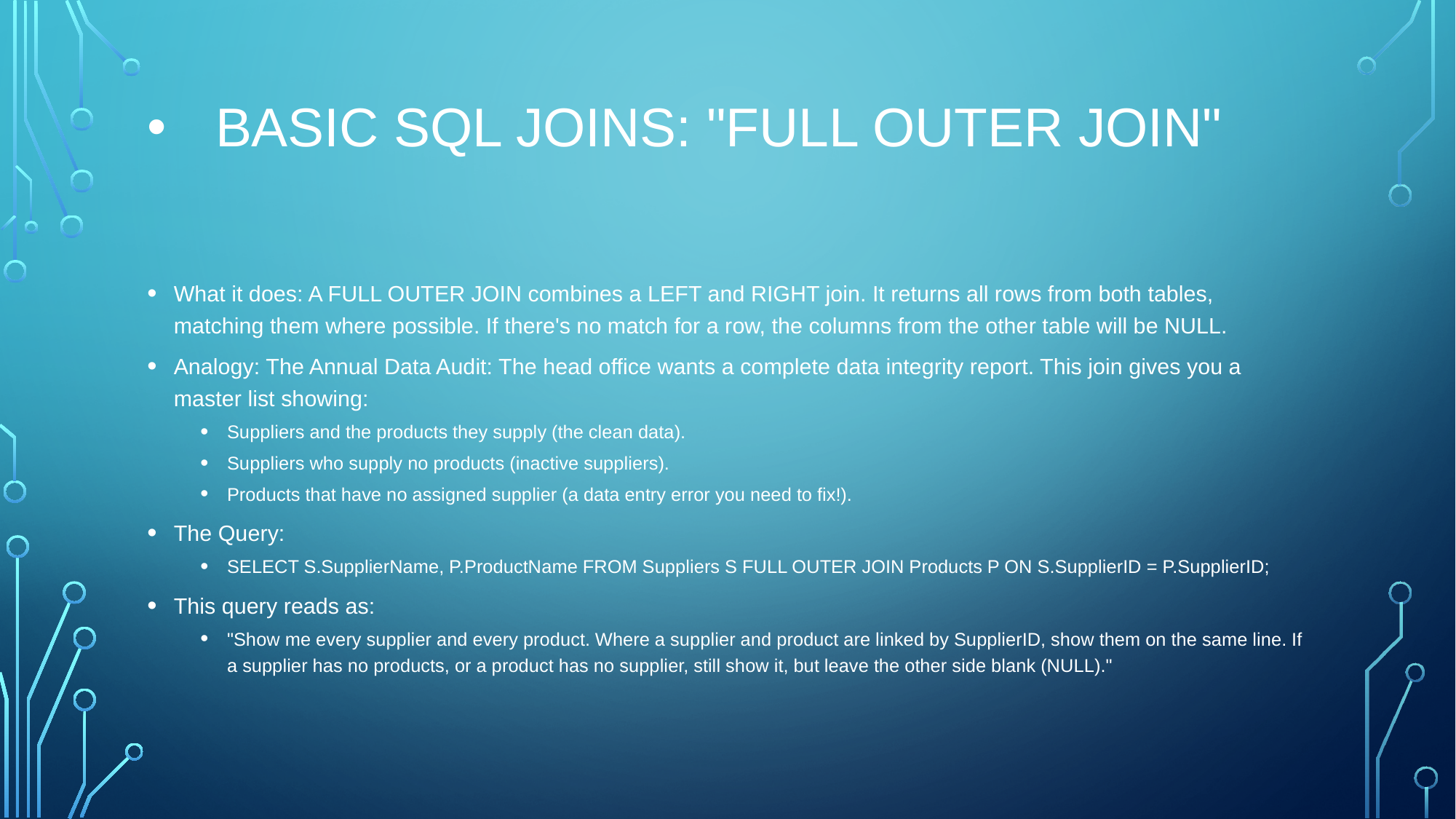

# Basic SQL Joins: "FULL OUTER JOIN"
What it does: A FULL OUTER JOIN combines a LEFT and RIGHT join. It returns all rows from both tables, matching them where possible. If there's no match for a row, the columns from the other table will be NULL.
Analogy: The Annual Data Audit: The head office wants a complete data integrity report. This join gives you a master list showing:
Suppliers and the products they supply (the clean data).
Suppliers who supply no products (inactive suppliers).
Products that have no assigned supplier (a data entry error you need to fix!).
The Query:
SELECT S.SupplierName, P.ProductName FROM Suppliers S FULL OUTER JOIN Products P ON S.SupplierID = P.SupplierID;
This query reads as:
"Show me every supplier and every product. Where a supplier and product are linked by SupplierID, show them on the same line. If a supplier has no products, or a product has no supplier, still show it, but leave the other side blank (NULL)."